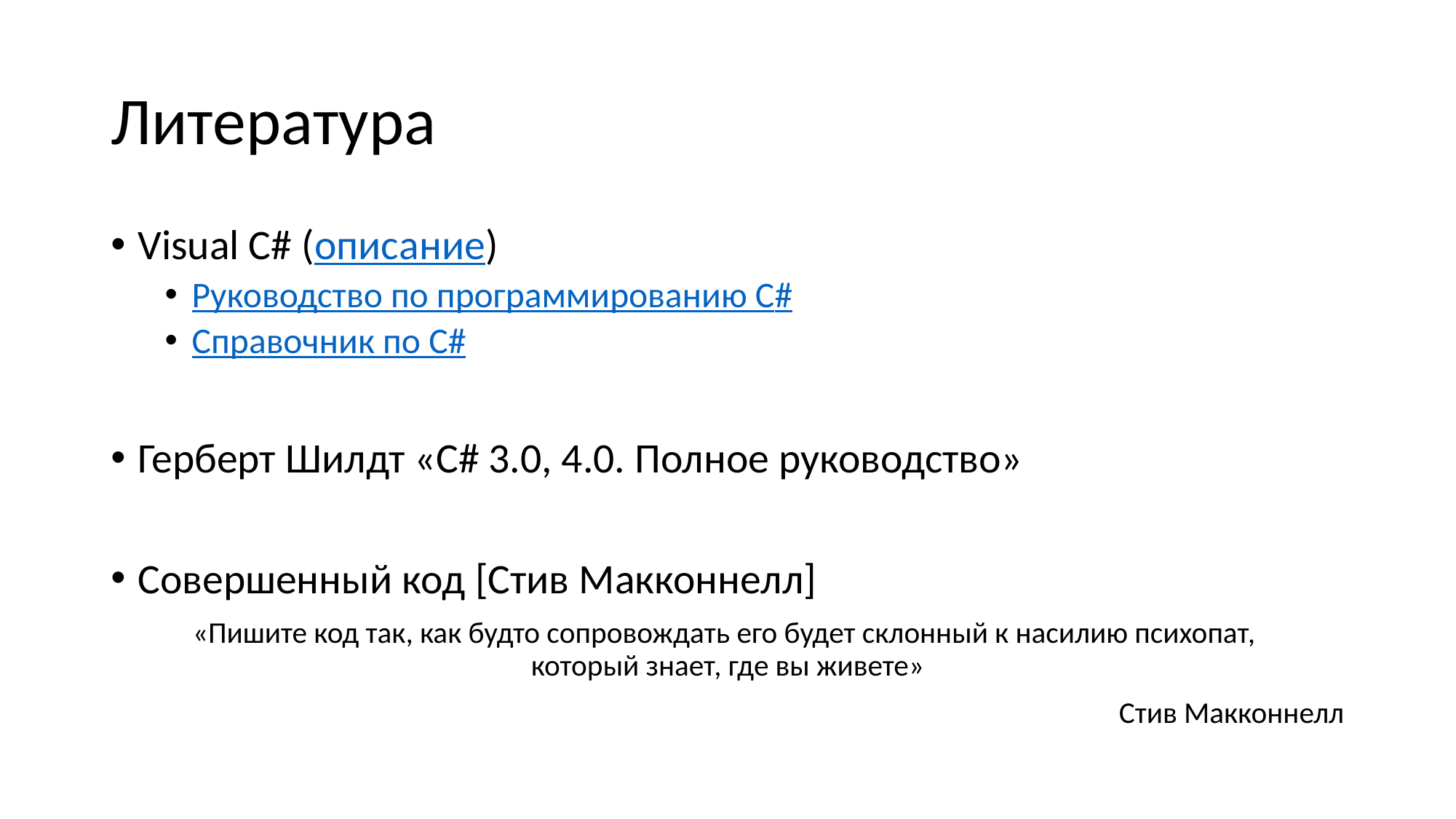

# Литература
Visual C# (описание)
Руководство по программированию С#
Справочник по C#

Герберт Шилдт «C# 3.0, 4.0. Полное руководство»

Совершенный код [Стив Макконнелл]
«Пишите код так, как будто сопровождать его будет склонный к насилию психопат,
который знает, где вы живете»
Стив Макконнелл